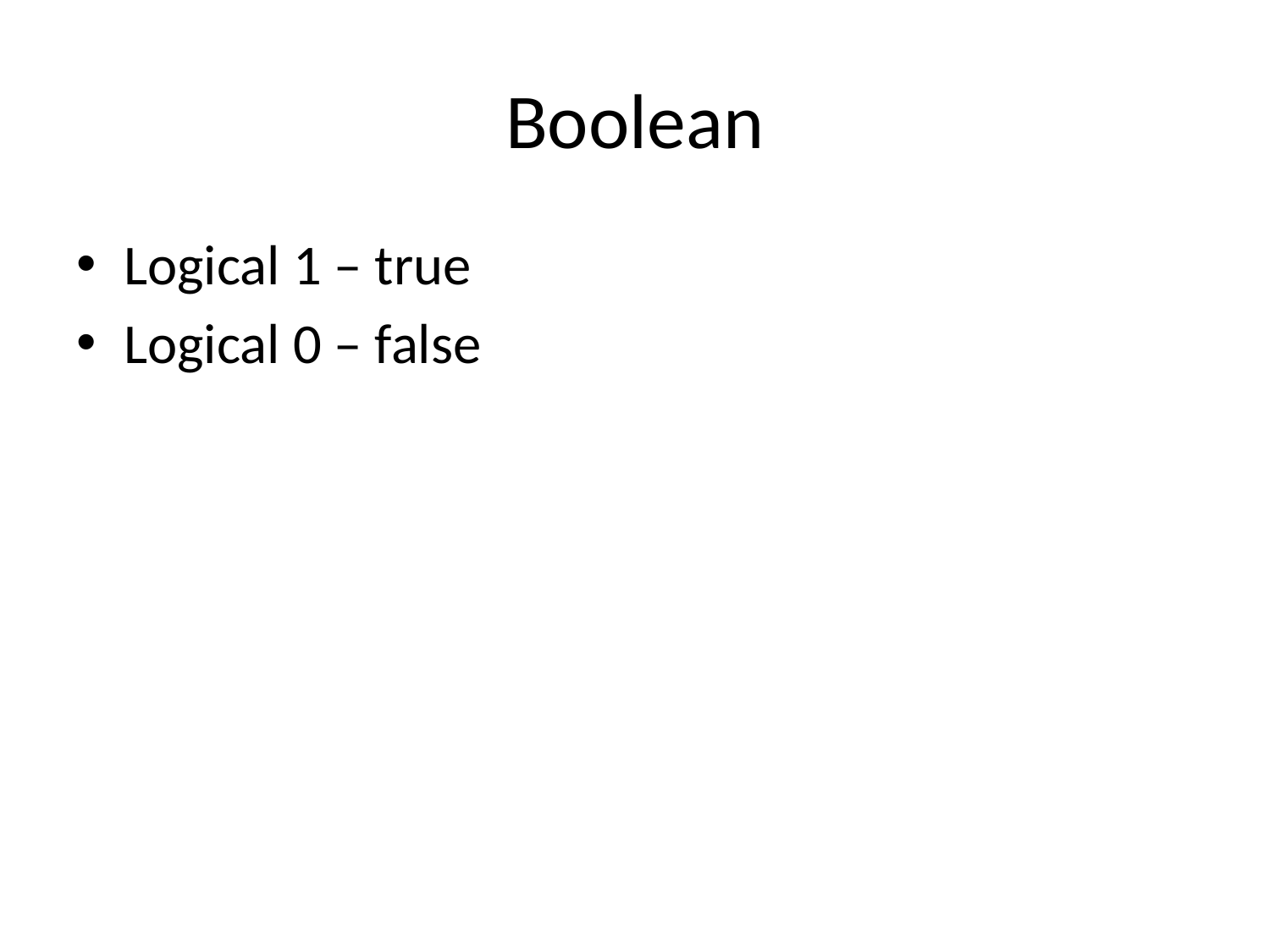

# Boolean
Logical 1 – true
Logical 0 – false